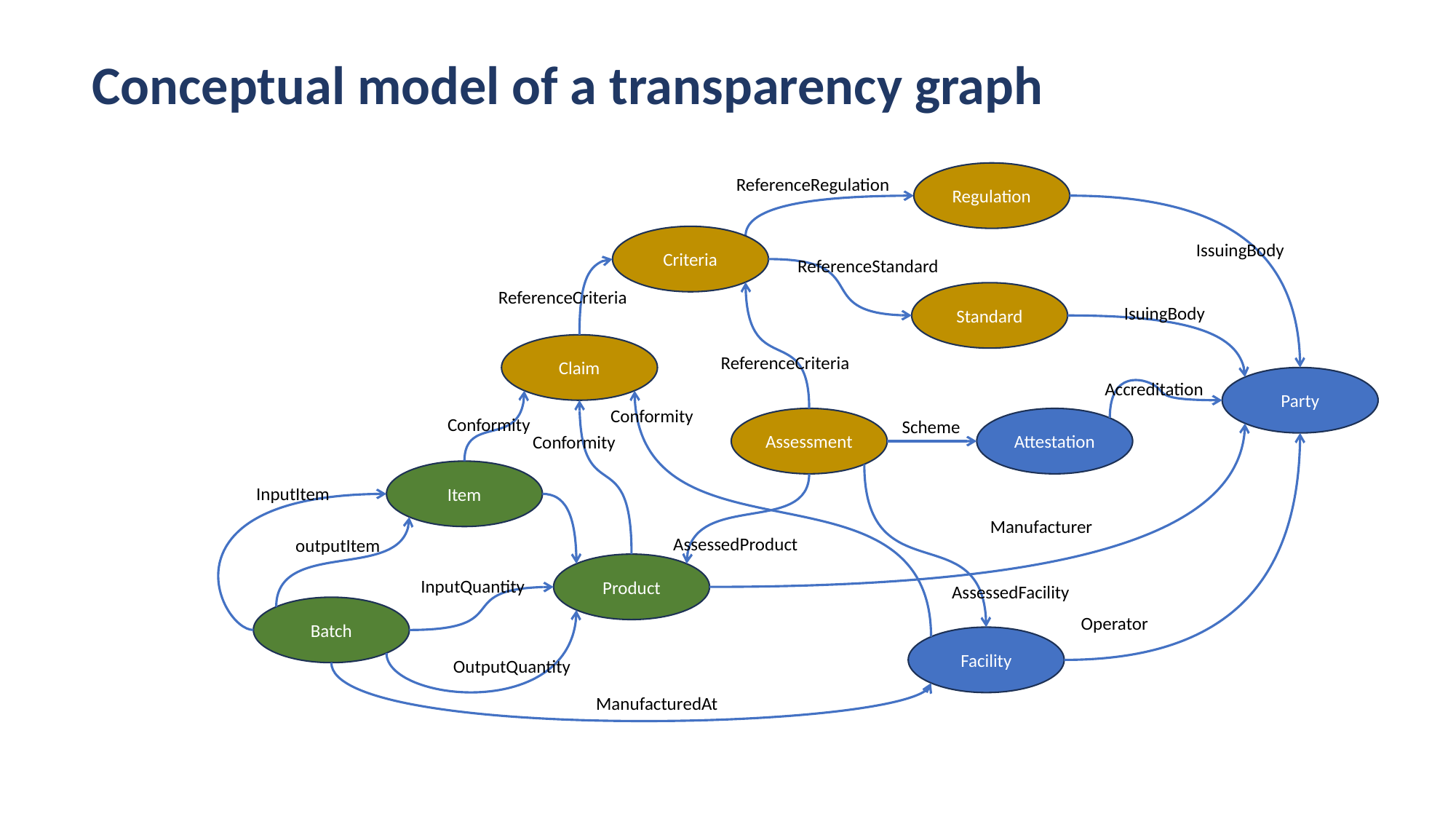

Conceptual model of a transparency graph
Regulation
ReferenceRegulation
Criteria
IssuingBody
ReferenceStandard
ReferenceCriteria
Standard
IsuingBody
Claim
ReferenceCriteria
Party
Accreditation
Conformity
Conformity
Assessment
Attestation
Scheme
Conformity
Item
InputItem
Manufacturer
AssessedProduct
outputItem
Product
InputQuantity
AssessedFacility
Batch
Operator
Facility
OutputQuantity
ManufacturedAt